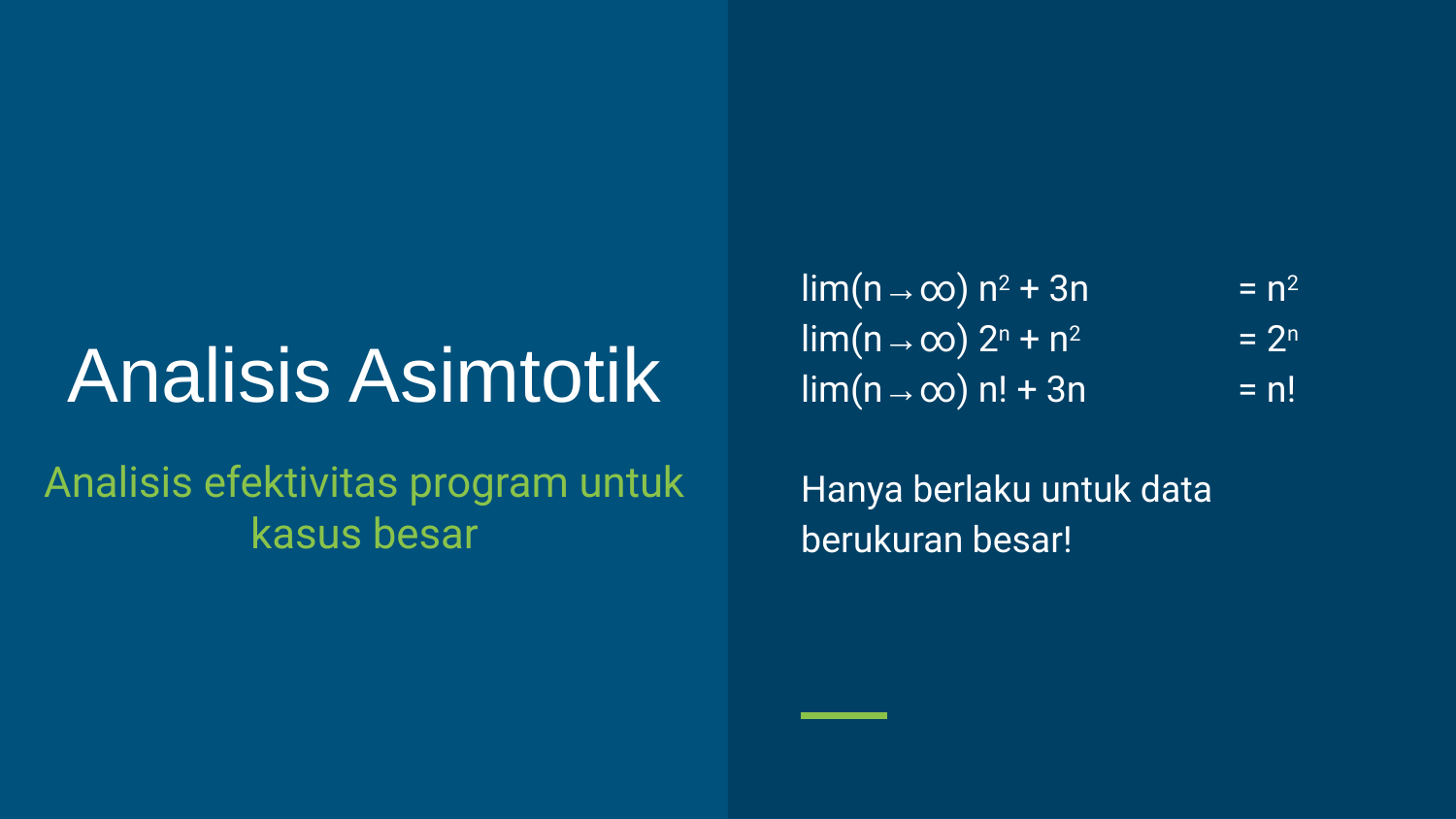

lim(n→∞) n2 + 3n		= n2
lim(n→∞) 2n + n2		= 2n
lim(n→∞) n! + 3n		= n!

Hanya berlaku untuk data berukuran besar!
# Analisis Asimtotik
Analisis efektivitas program untuk kasus besar